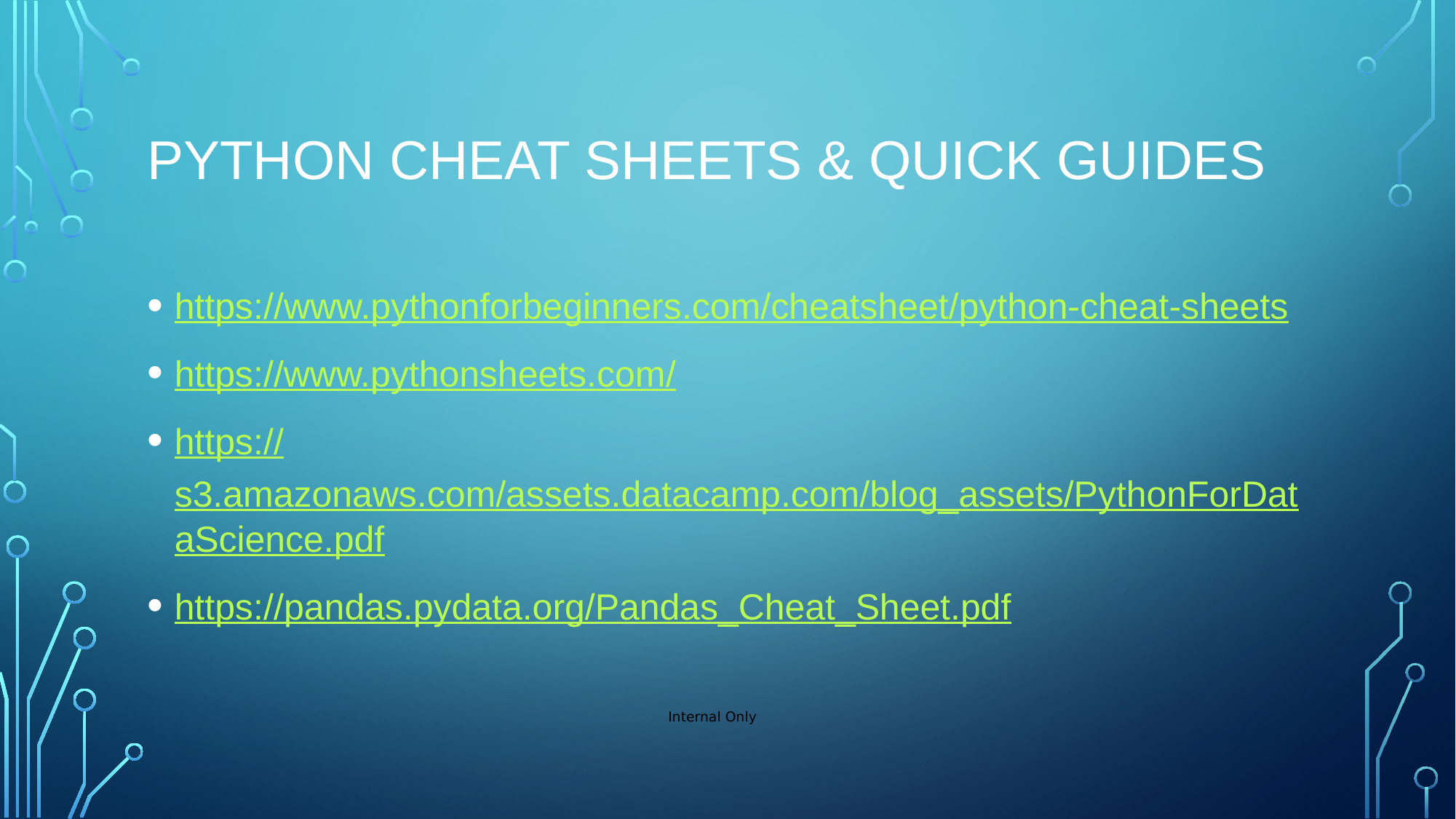

# Python Cheat Sheets & Quick Guides
https://www.pythonforbeginners.com/cheatsheet/python-cheat-sheets
https://www.pythonsheets.com/
https://s3.amazonaws.com/assets.datacamp.com/blog_assets/PythonForDataScience.pdf
https://pandas.pydata.org/Pandas_Cheat_Sheet.pdf

Internal Only